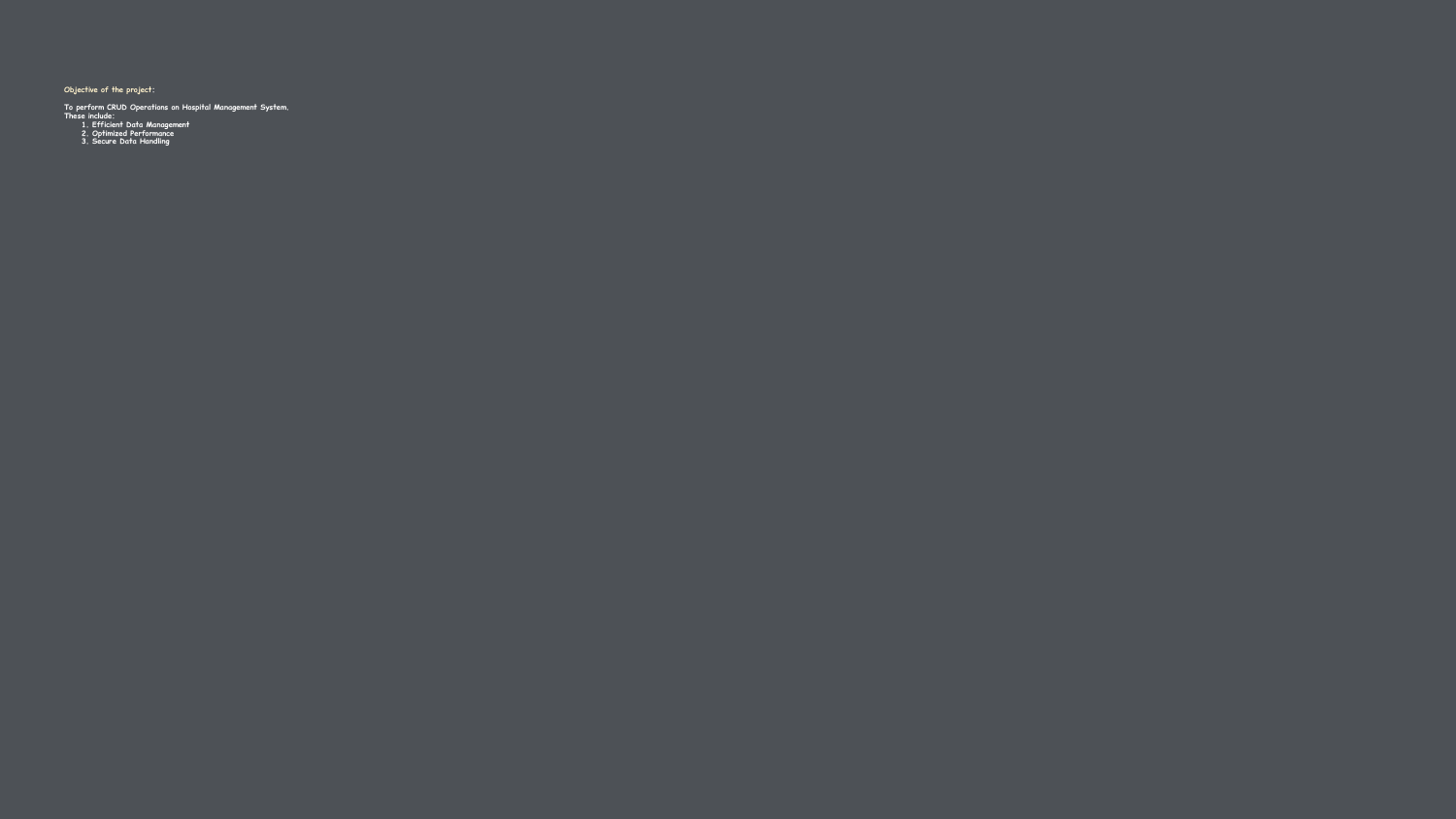

# Objective of the project: To perform CRUD Operations on Hospital Management System. These include: 1. Efficient Data Management 2. Optimized Performance 3. Secure Data Handling